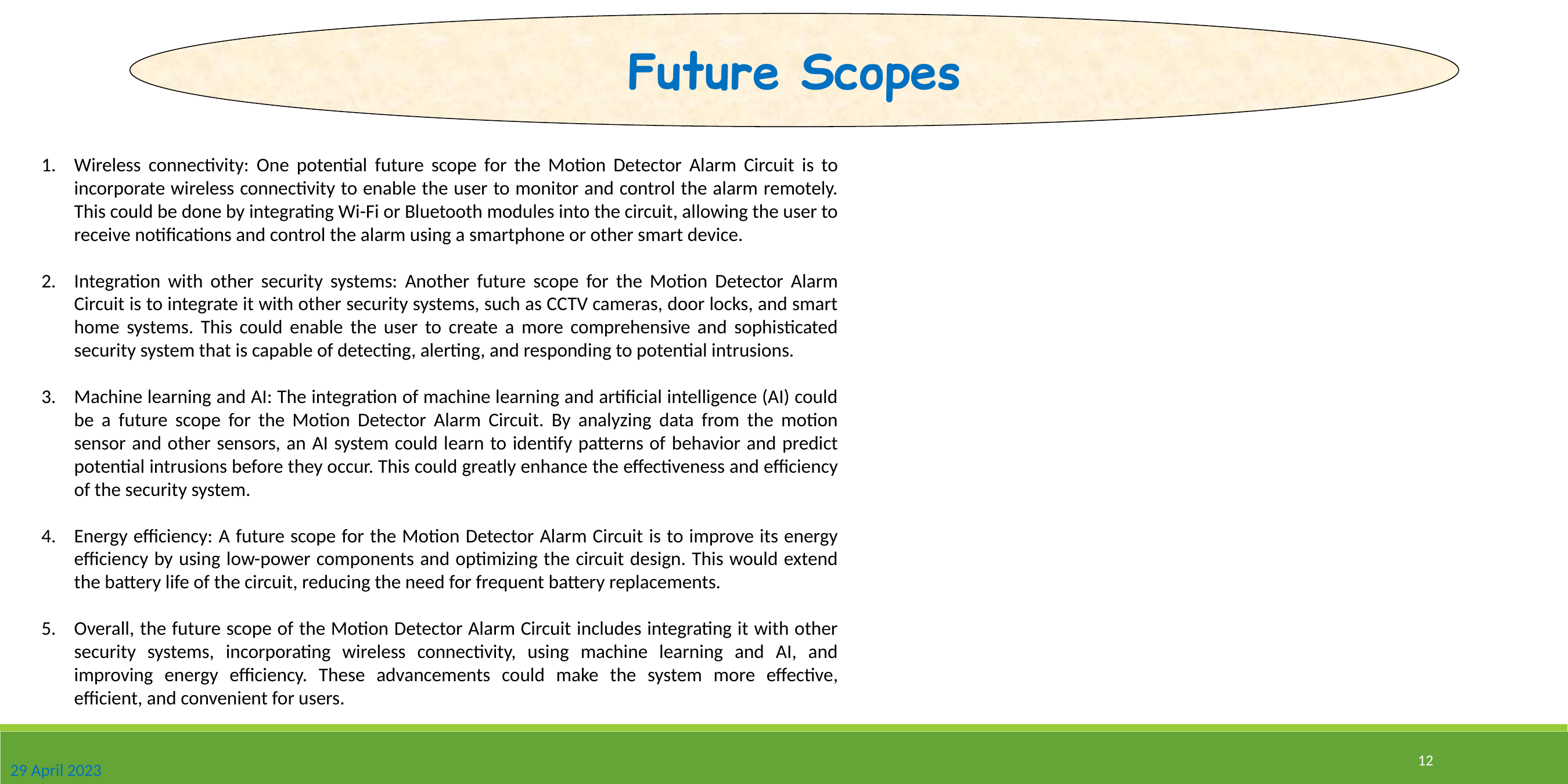

Future Scopes
Wireless connectivity: One potential future scope for the Motion Detector Alarm Circuit is to incorporate wireless connectivity to enable the user to monitor and control the alarm remotely. This could be done by integrating Wi-Fi or Bluetooth modules into the circuit, allowing the user to receive notifications and control the alarm using a smartphone or other smart device.

Integration with other security systems: Another future scope for the Motion Detector Alarm Circuit is to integrate it with other security systems, such as CCTV cameras, door locks, and smart home systems. This could enable the user to create a more comprehensive and sophisticated security system that is capable of detecting, alerting, and responding to potential intrusions.

Machine learning and AI: The integration of machine learning and artificial intelligence (AI) could be a future scope for the Motion Detector Alarm Circuit. By analyzing data from the motion sensor and other sensors, an AI system could learn to identify patterns of behavior and predict potential intrusions before they occur. This could greatly enhance the effectiveness and efficiency of the security system.

Energy efficiency: A future scope for the Motion Detector Alarm Circuit is to improve its energy efficiency by using low-power components and optimizing the circuit design. This would extend the battery life of the circuit, reducing the need for frequent battery replacements.

Overall, the future scope of the Motion Detector Alarm Circuit includes integrating it with other security systems, incorporating wireless connectivity, using machine learning and AI, and improving energy efficiency. These advancements could make the system more effective, efficient, and convenient for users.

12